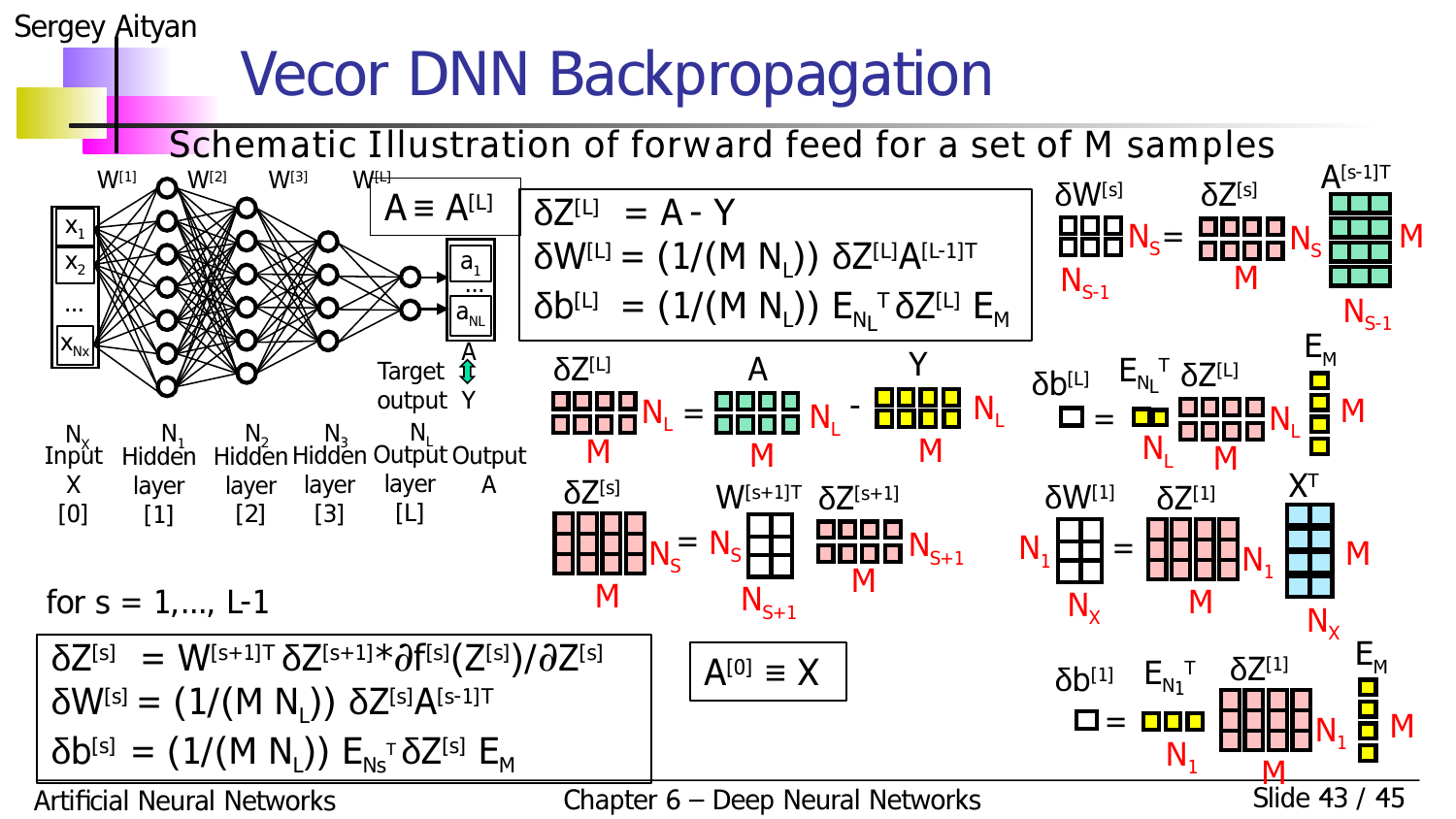

# Vecor DNN Backpropagation
Schematic Illustration of forward feed for a set of M samples
A[s-1]T

M
NS-1
δW[s]
NS

NS-1
δZ[s]
NS

M
=
W[1]
W[2]
W[3]
W[L]

x1
x2
…
xNx

a1
…
aNL

A
Target output  Y

NL
N2
Output layer [L]
Hidden layer [2]
N3
N1
NX
Input X
[0]
Hidden layer [1]
Hidden layer [3]
Output A
A ≡ A[L]
δZ[L]  = A - Y
δW[L] = (1/(M NL)) δZ[L]A[L-1]T
δb[L]   = (1/(M NL)) ENLT δZ[L] EM
EM
M

ENLT

NL
δZ[L]
NL

M
δb[L]

=
Y
NL

M
δZ[L]
NL

M
A

NL
M
-
=
XT

M
NX
δW[1]

N1
NX
δZ[1]

N1
M
=
δZ[s]

NS
M
W[s+1]T

NS
NS+1
δZ[s+1]

NS+1
M
=
for s = 1,…, L-1
EM
M

δZ[1]

N1
M
EN1T

N1
δb[1]

=
δZ[s]  = W[s+1]T δZ[s+1]*∂f[s](Z[s])/∂Z[s]
δW[s] = (1/(M NL)) δZ[s]A[s-1]T
δb[s]  = (1/(M NL)) ENsT δZ[s] EM
A[0] ≡ X